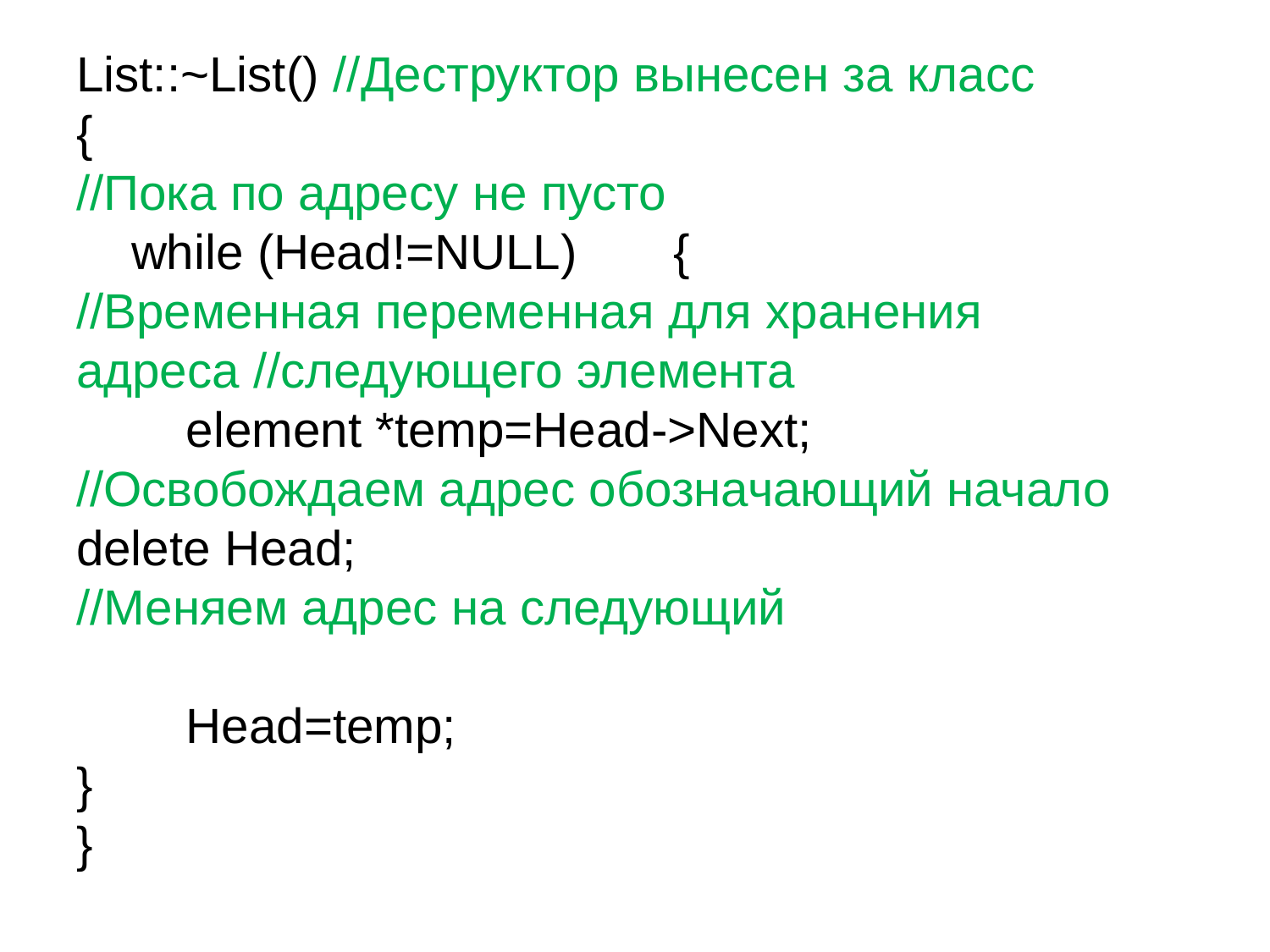

List::~List() //Деструктор вынесен за класс
{
//Пока по адресу не пусто
    while (Head!=NULL)       {
//Временная переменная для хранения адреса //следующего элемента
        element *temp=Head->Next;
//Освобождаем адрес обозначающий начало delete Head;
//Меняем адрес на следующий

        Head=temp;
}
}